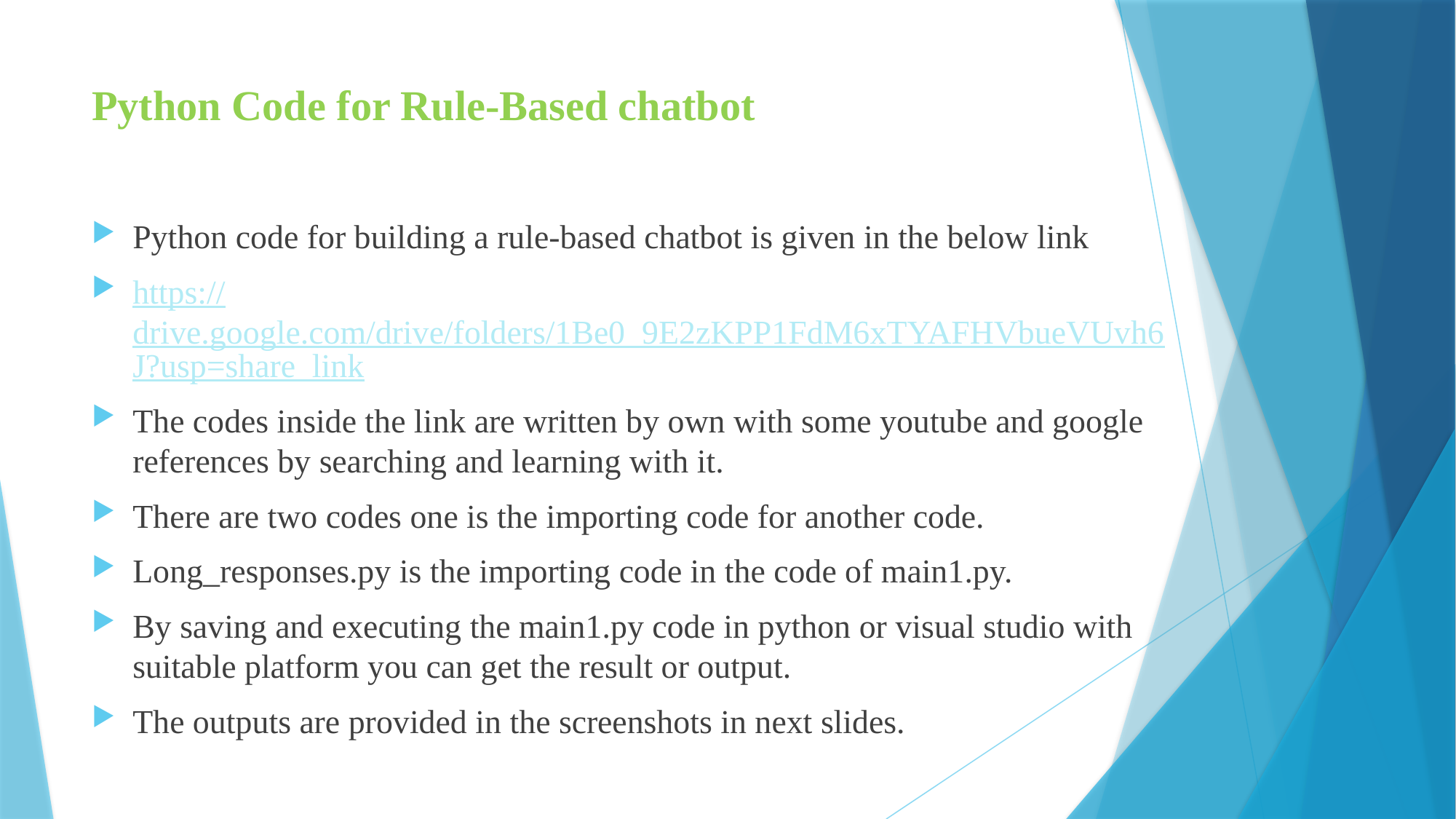

# Python Code for Rule-Based chatbot

Python code for building a rule-based chatbot is given in the below link
https://drive.google.com/drive/folders/1Be0_9E2zKPP1FdM6xTYAFHVbueVUvh6J?usp=share_link
The codes inside the link are written by own with some youtube and google references by searching and learning with it.
There are two codes one is the importing code for another code.
Long_responses.py is the importing code in the code of main1.py.
By saving and executing the main1.py code in python or visual studio with suitable platform you can get the result or output.
The outputs are provided in the screenshots in next slides.